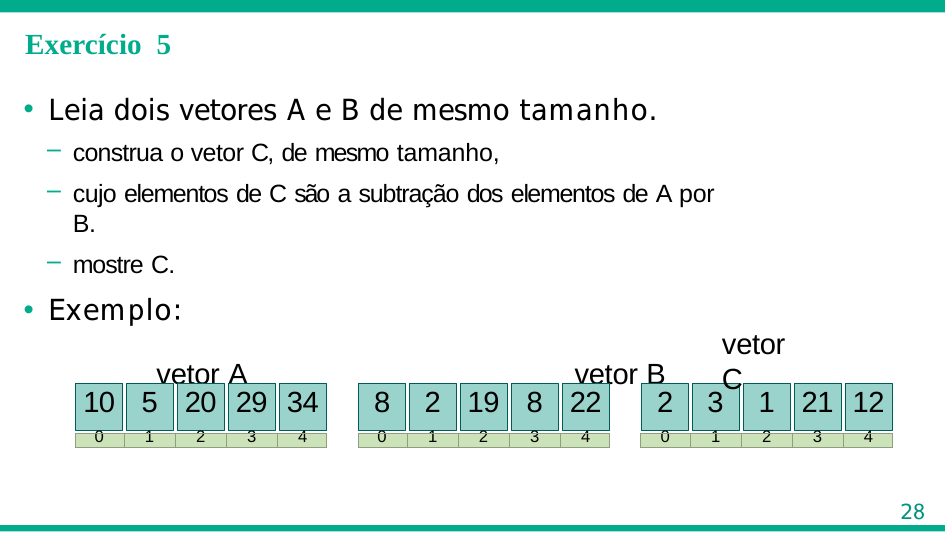

# Exercício 5
Leia dois vetores A e B de mesmo tamanho.
construa o vetor C, de mesmo tamanho,
cujo elementos de C são a subtração dos elementos de A por B.
mostre C.
Exemplo:
vetor A	vetor B
vetor C

| 10 | 5 | 20 | 29 | 34 |
| --- | --- | --- | --- | --- |
| 0 | 1 | 2 | 3 | 4 |

| 8 | 2 | 19 | 8 | 22 |
| --- | --- | --- | --- | --- |
| 0 | 1 | 2 | 3 | 4 |

| 2 | 3 | 1 | 21 | 12 |
| --- | --- | --- | --- | --- |
| 0 | 1 | 2 | 3 | 4 |
28